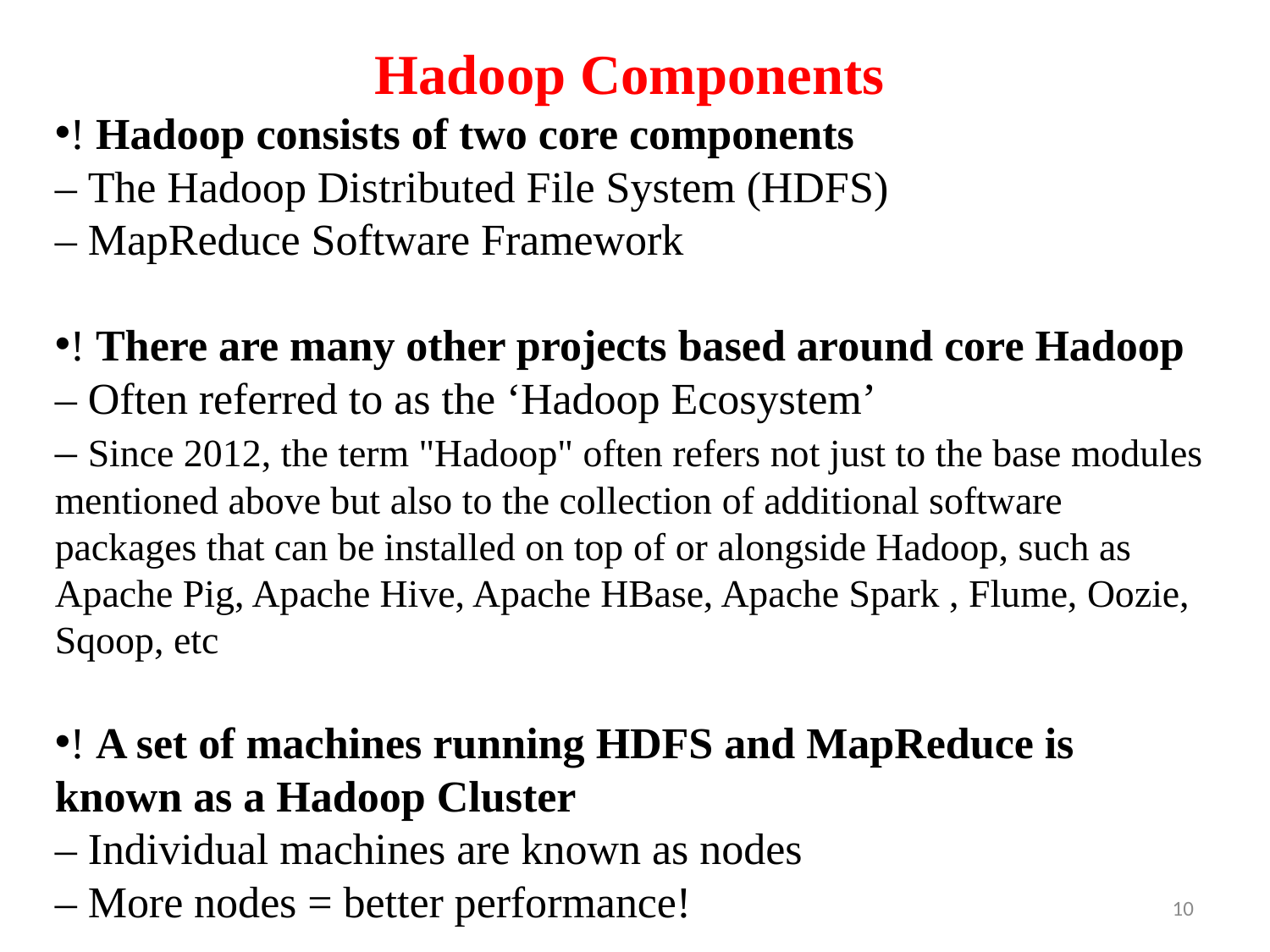

Hadoop Components
! Hadoop consists of two core components
– The Hadoop Distributed File System (HDFS)
– MapReduce Software Framework

! There are many other projects based around core Hadoop
– Often referred to as the ‘Hadoop Ecosystem’
– Since 2012, the term "Hadoop" often refers not just to the base modules mentioned above but also to the collection of additional software packages that can be installed on top of or alongside Hadoop, such as Apache Pig, Apache Hive, Apache HBase, Apache Spark , Flume, Oozie, Sqoop, etc

! A set of machines running HDFS and MapReduce is known as a Hadoop Cluster
– Individual machines are known as nodes
– More nodes = better performance!
10